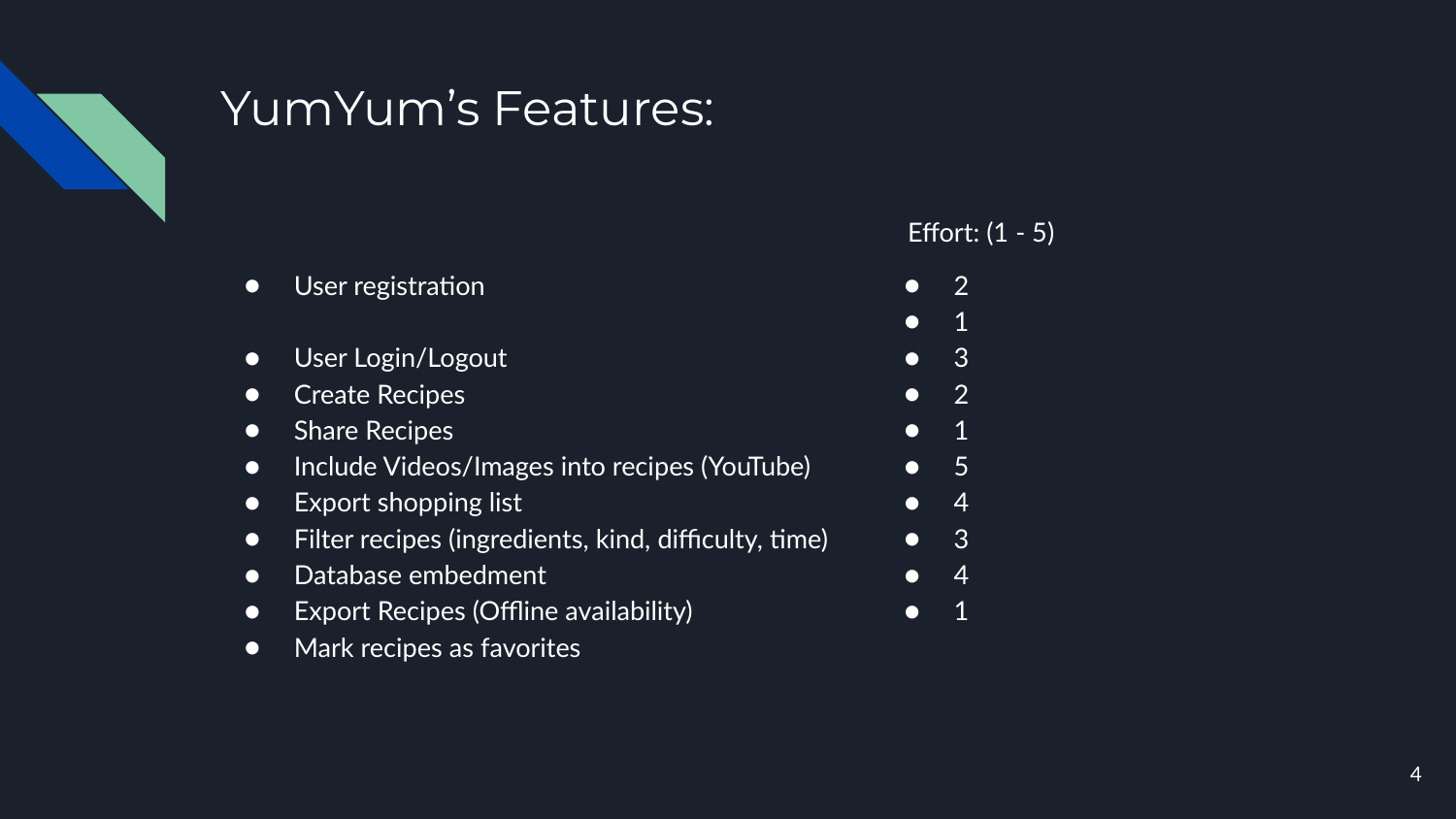

# YumYum’s Features:
Effort: (1 - 5)
User registration
User Login/Logout
Create Recipes
Share Recipes
Include Videos/Images into recipes (YouTube)
Export shopping list
Filter recipes (ingredients, kind, difficulty, time)
Database embedment
Export Recipes (Offline availability)
Mark recipes as favorites

2
1
3
2
1
5
4
3
4
1

4